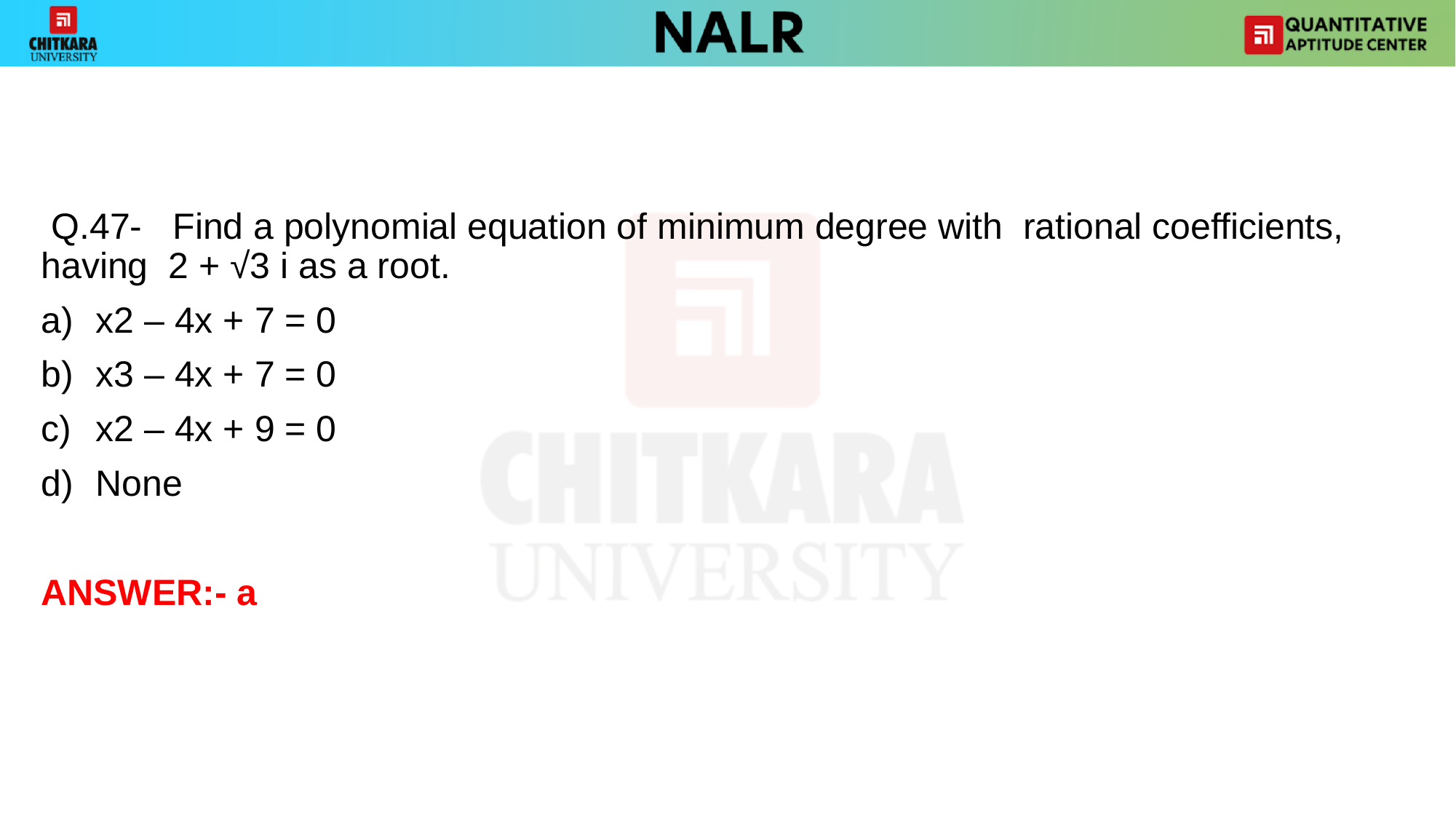

Q.47-   Find a polynomial equation of minimum degree with  rational coefficients, having  2 + √3 i as a root.
x2 – 4x + 7 = 0
x3 – 4x + 7 = 0
x2 – 4x + 9 = 0
None

ANSWER:- a